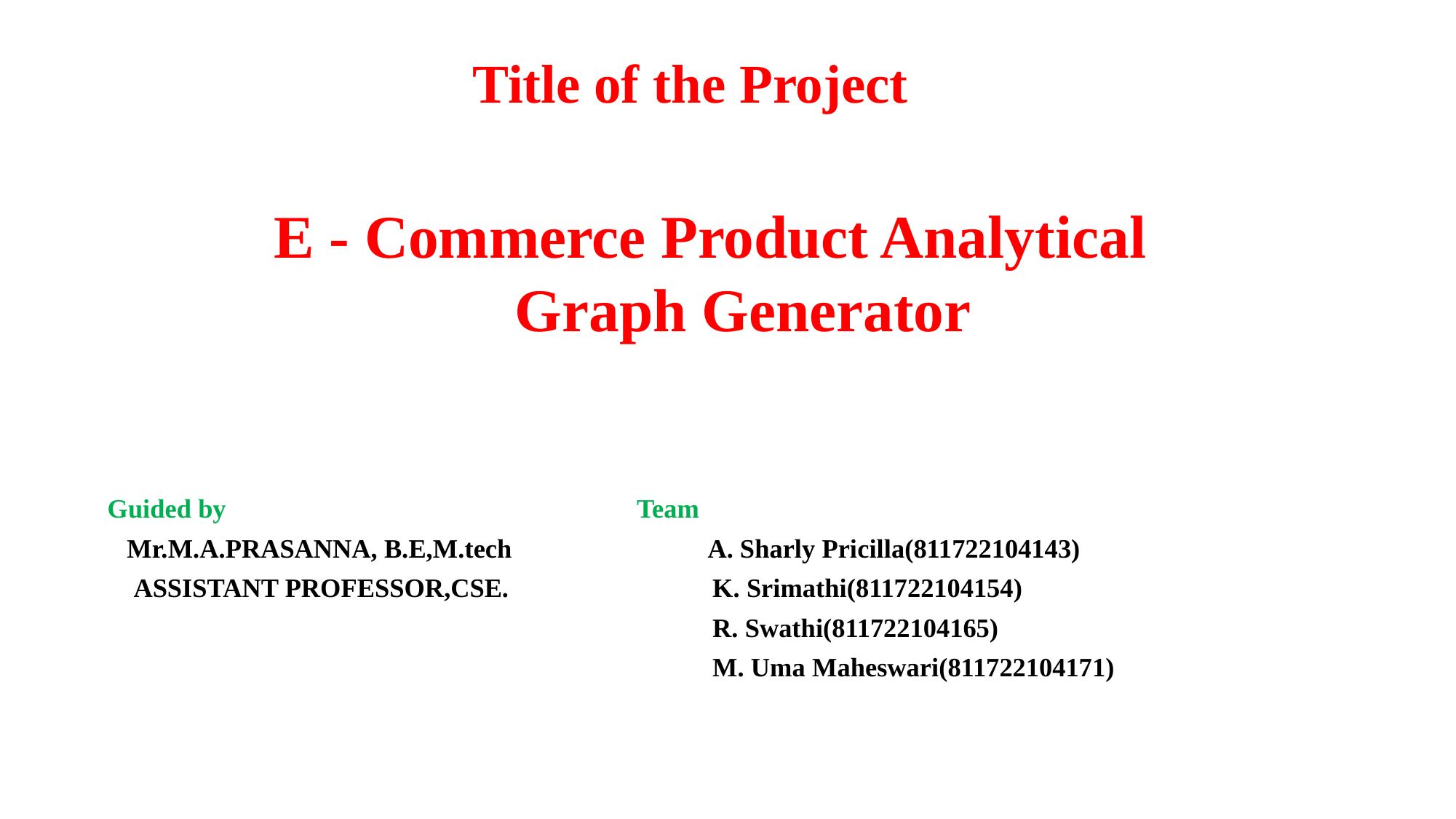

Title of the Project
    E - Commerce Product Analytical
                    Graph Generator
Guided by                                                             Team
 Mr.M.A.PRASANNA, B.E,M.tech                             A. Sharly Pricilla(811722104143)
  ASSISTANT PROFESSOR,CSE.	                             K. Srimathi(811722104154)
                                                                                        R. Swathi(811722104165)
                                                                                        M. Uma Maheswari(811722104171)

2